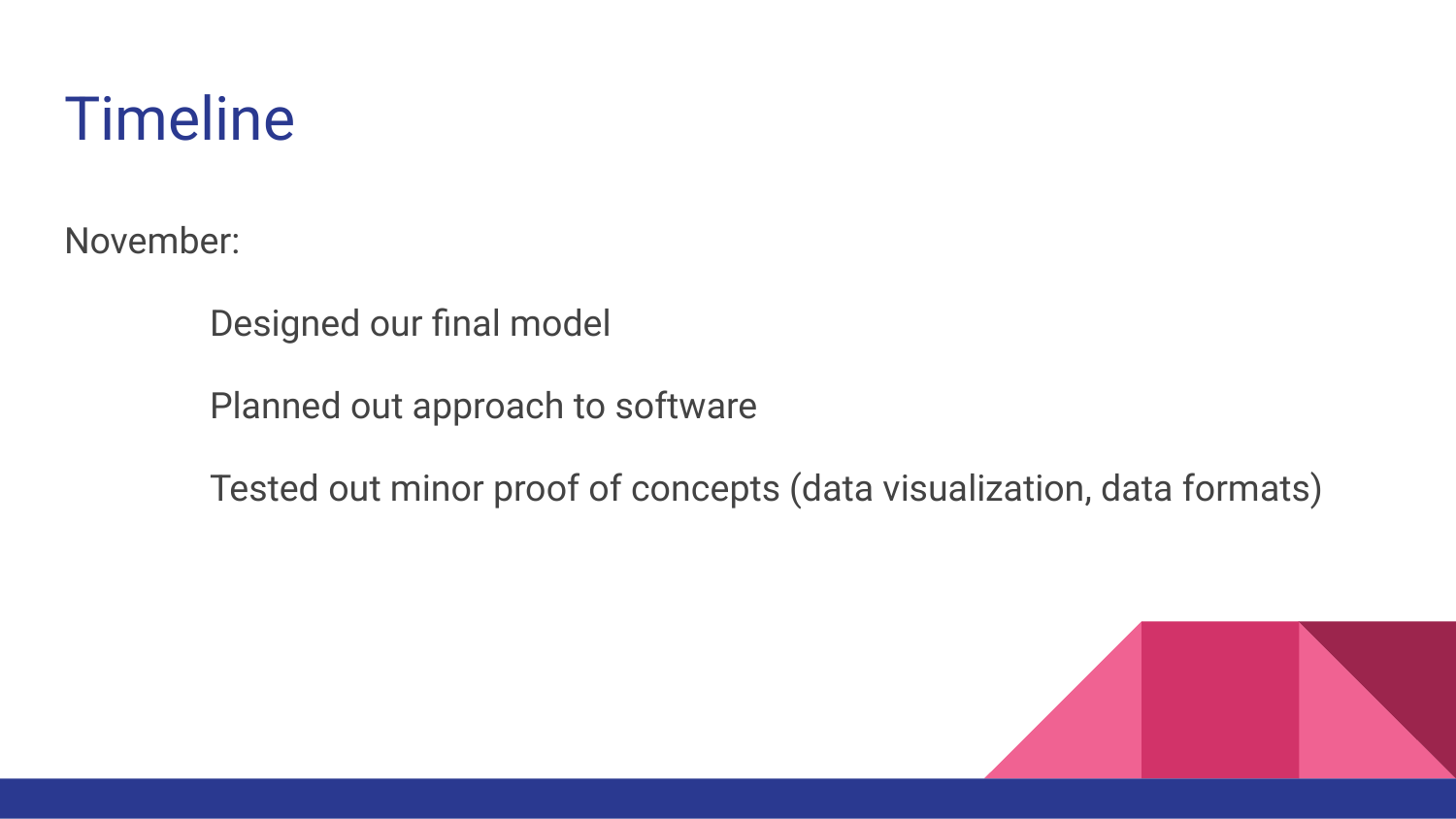

# Timeline
November:
	Designed our final model
	Planned out approach to software
	Tested out minor proof of concepts (data visualization, data formats)